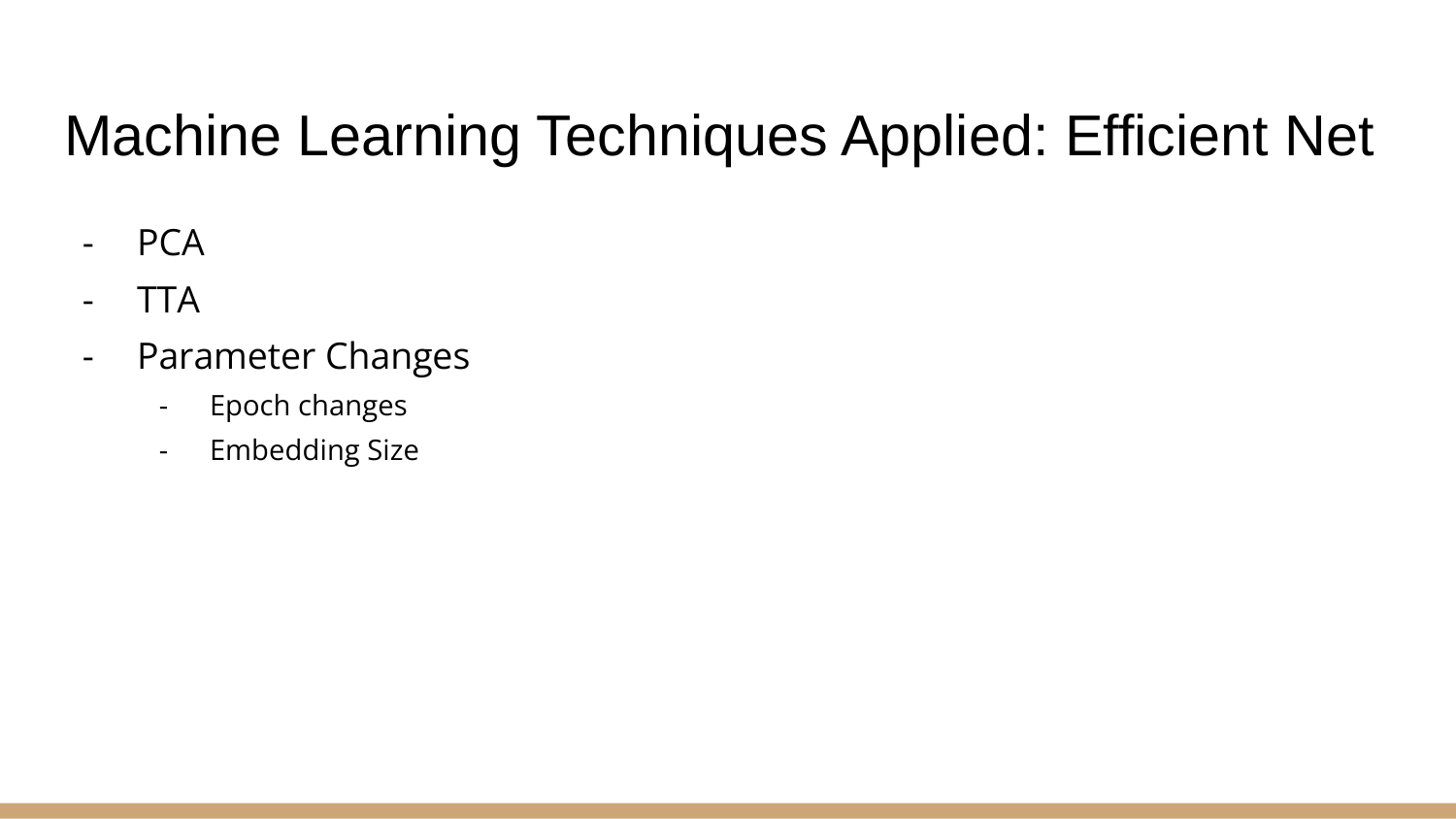

# Machine Learning Techniques Applied: Efficient Net
PCA
TTA
Parameter Changes
Epoch changes
Embedding Size